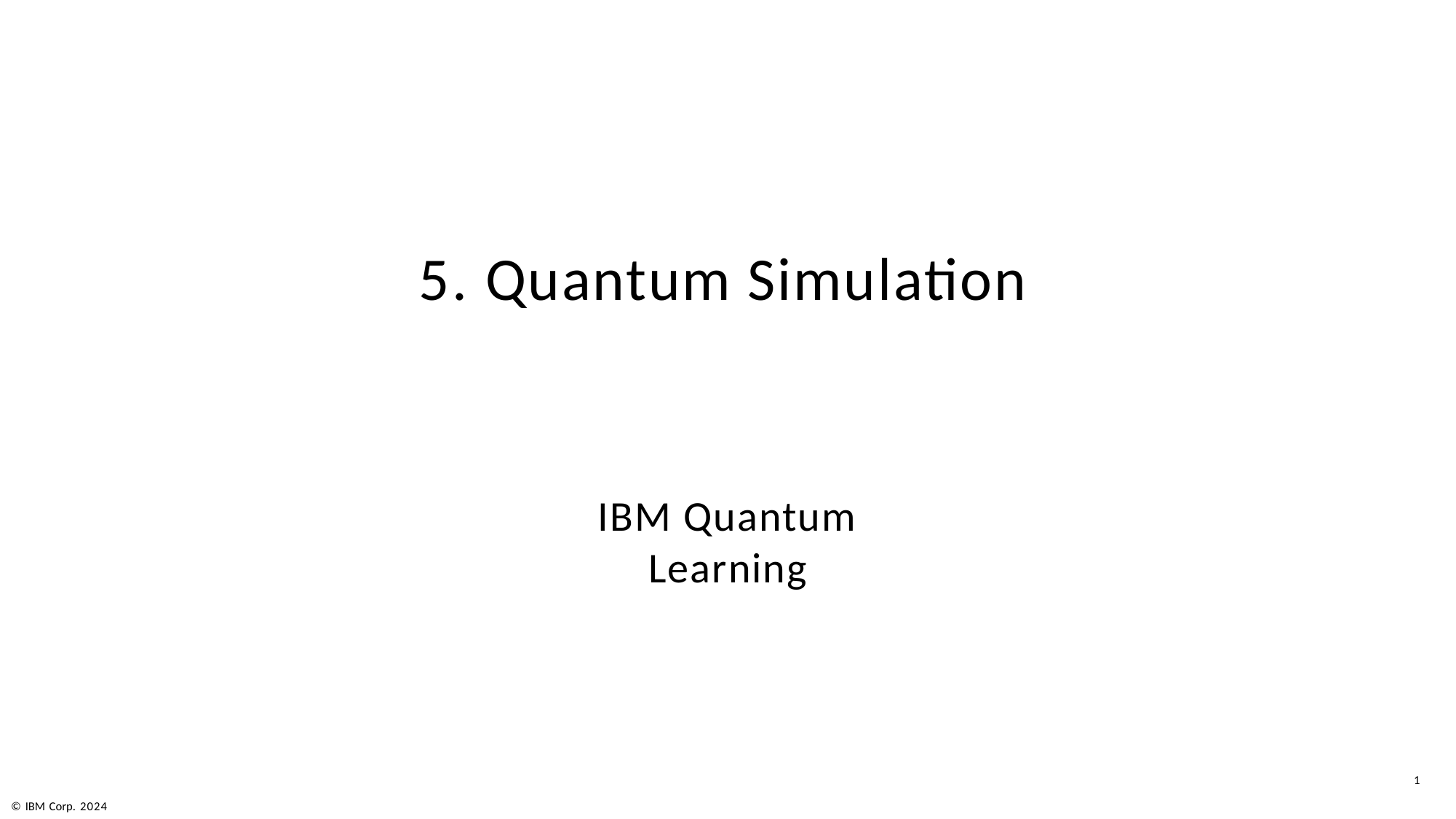

# 5. Quantum Simulation
IBM Quantum Learning
1
© IBM Corp. 2024